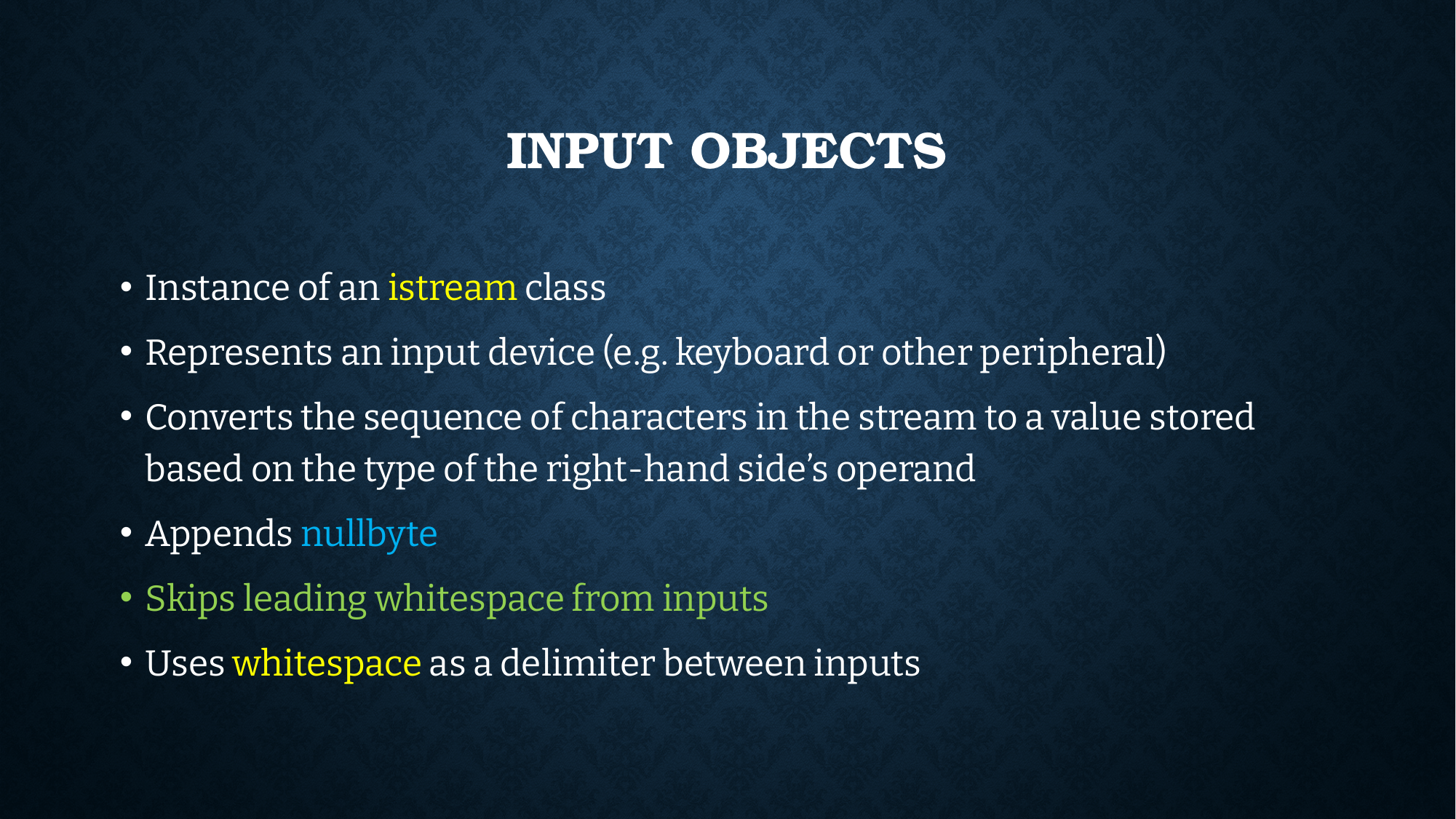

# Input Objects
Instance of an istream class
Represents an input device (e.g. keyboard or other peripheral)
Converts the sequence of characters in the stream to a value stored based on the type of the right-hand side’s operand
Appends nullbyte
Skips leading whitespace from inputs
Uses whitespace as a delimiter between inputs